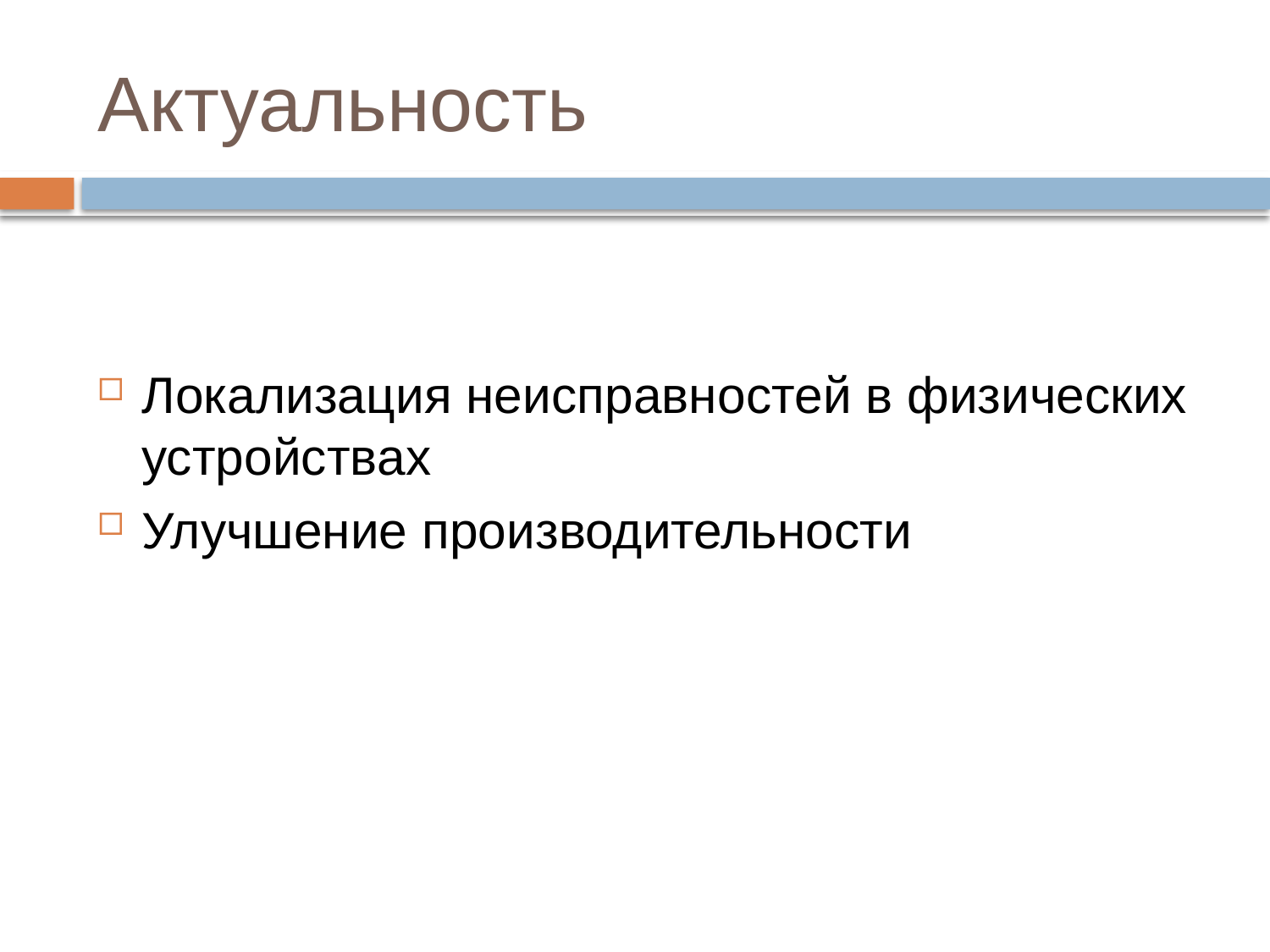

# Актуальность
Локализация неисправностей в физических устройствах
Улучшение производительности